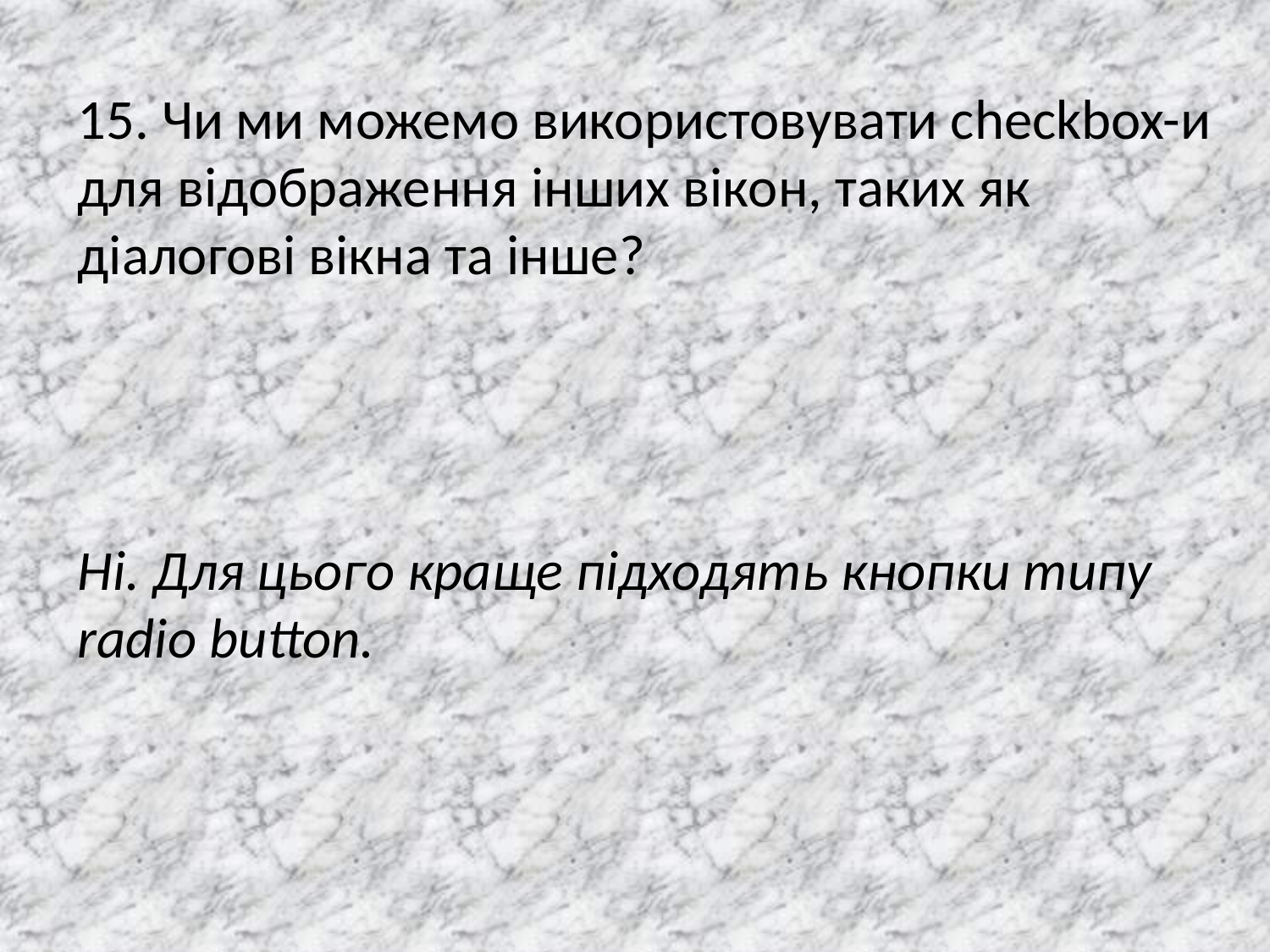

15. Чи ми можемо використовувати checkbox-и для відображення інших вікон, таких як діалогові вікна та інше?

Ні. Для цього краще підходять кнопки типу radio button.